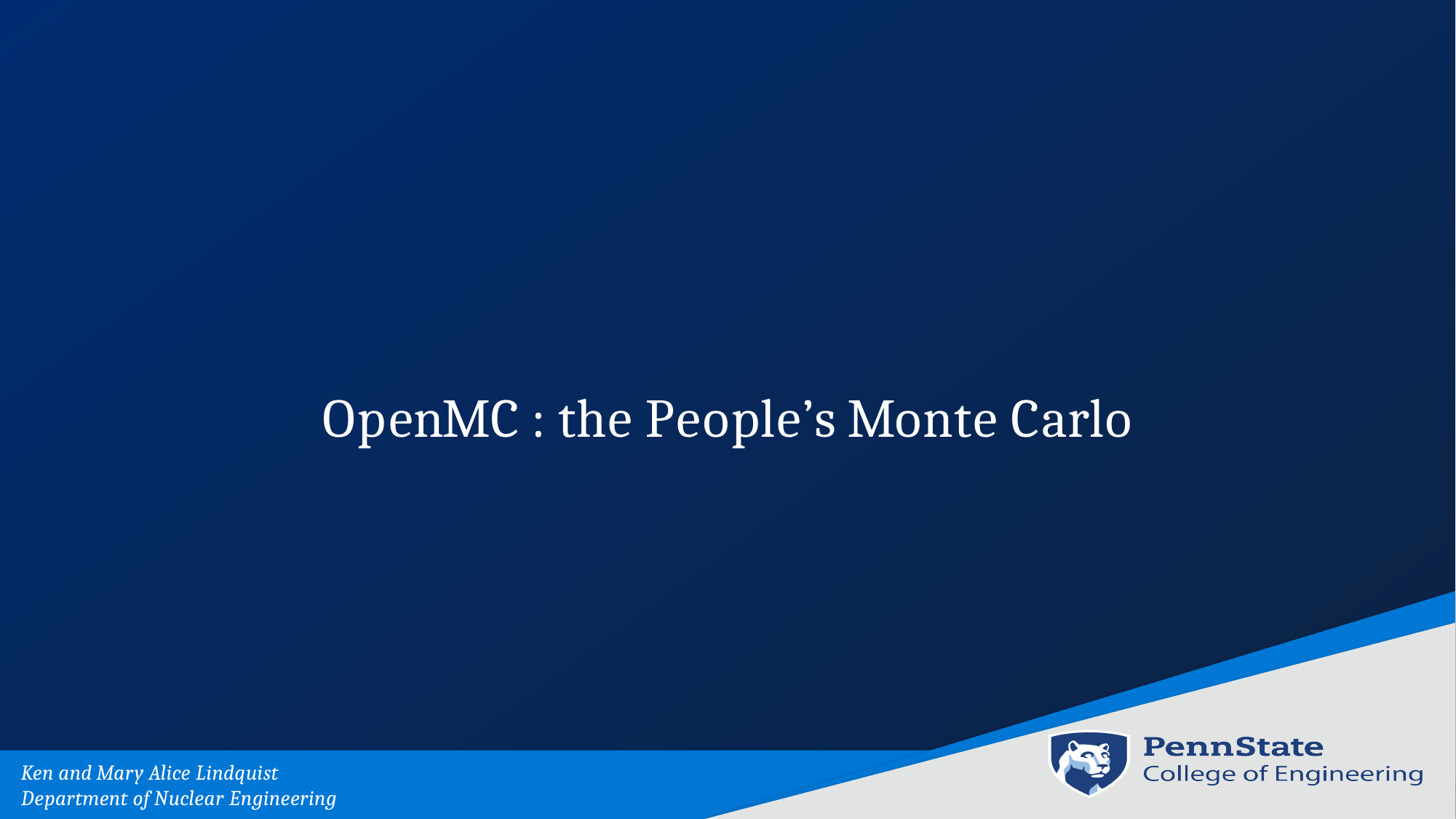

# OpenMC : the People’s Monte Carlo